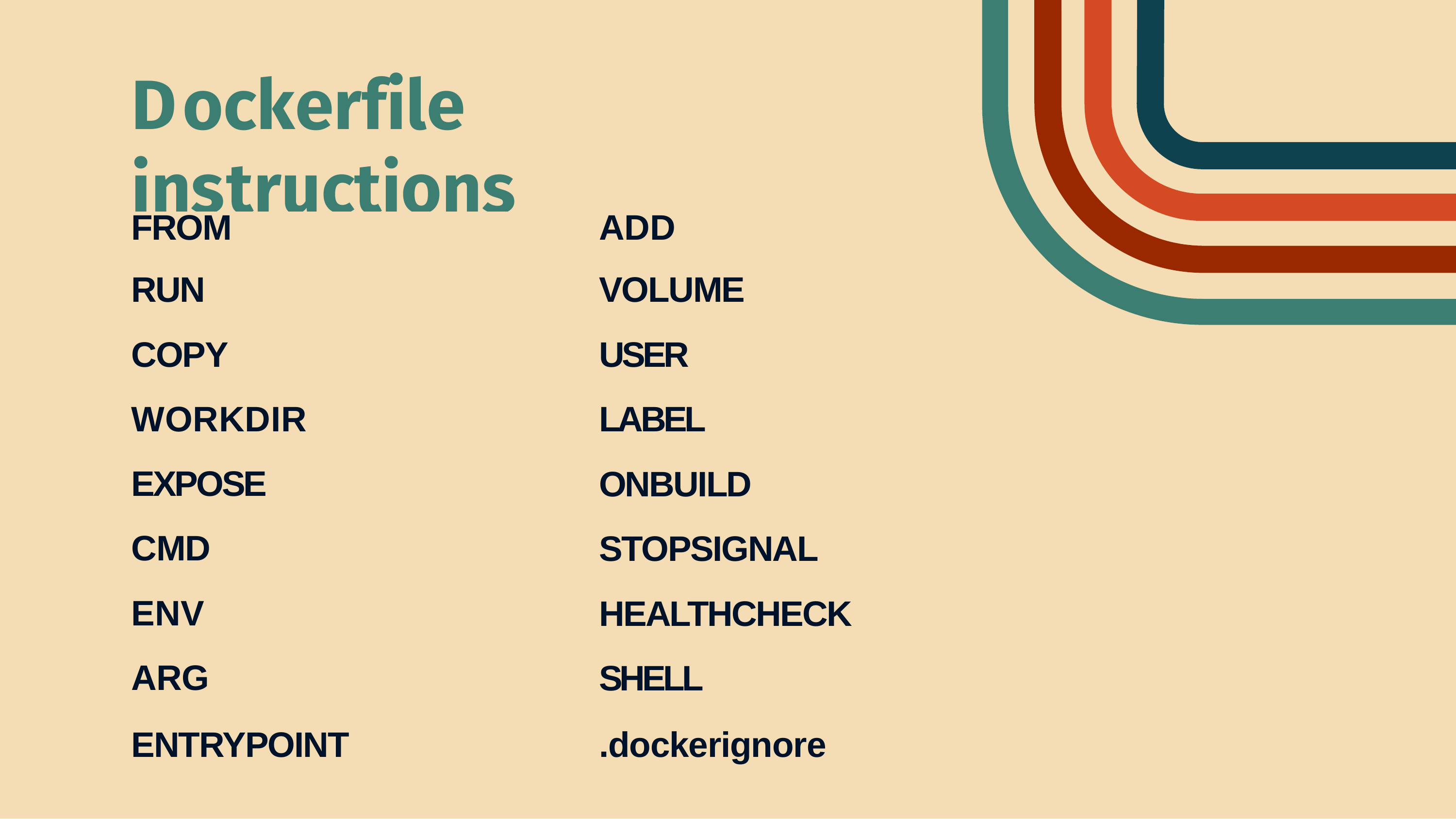

# Dockerfile instructions
| FROM | ADD |
| --- | --- |
| RUN | VOLUME |
| COPY | USER |
| WORKDIR | LABEL |
| EXPOSE | ONBUILD |
| CMD | STOPSIGNAL |
| ENV | HEALTHCHECK |
| ARG | SHELL |
| ENTRYPOINT | .dockerignore |